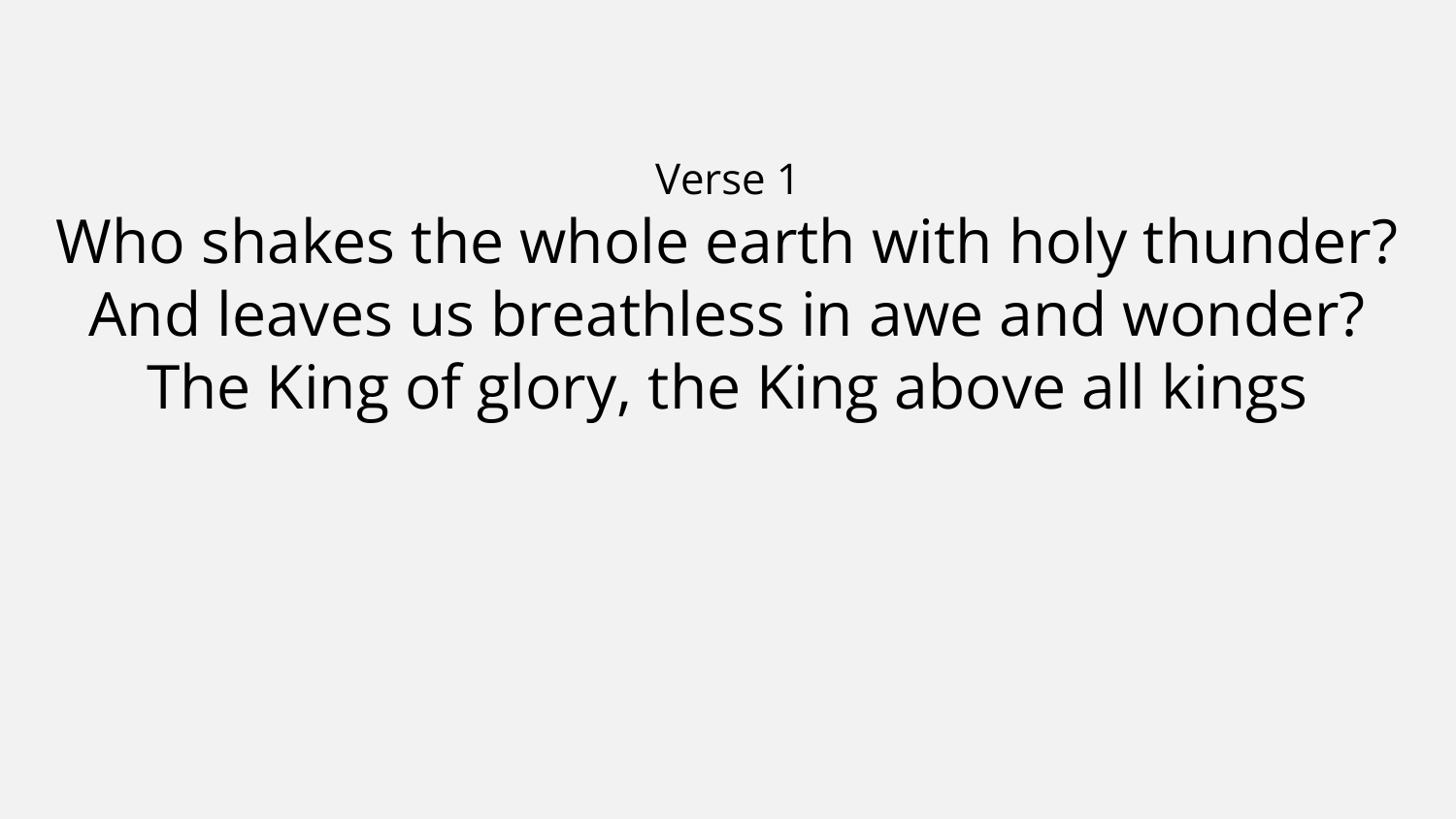

Verse 1
Who shakes the whole earth with holy thunder? And leaves us breathless in awe and wonder?
The King of glory, the King above all kings